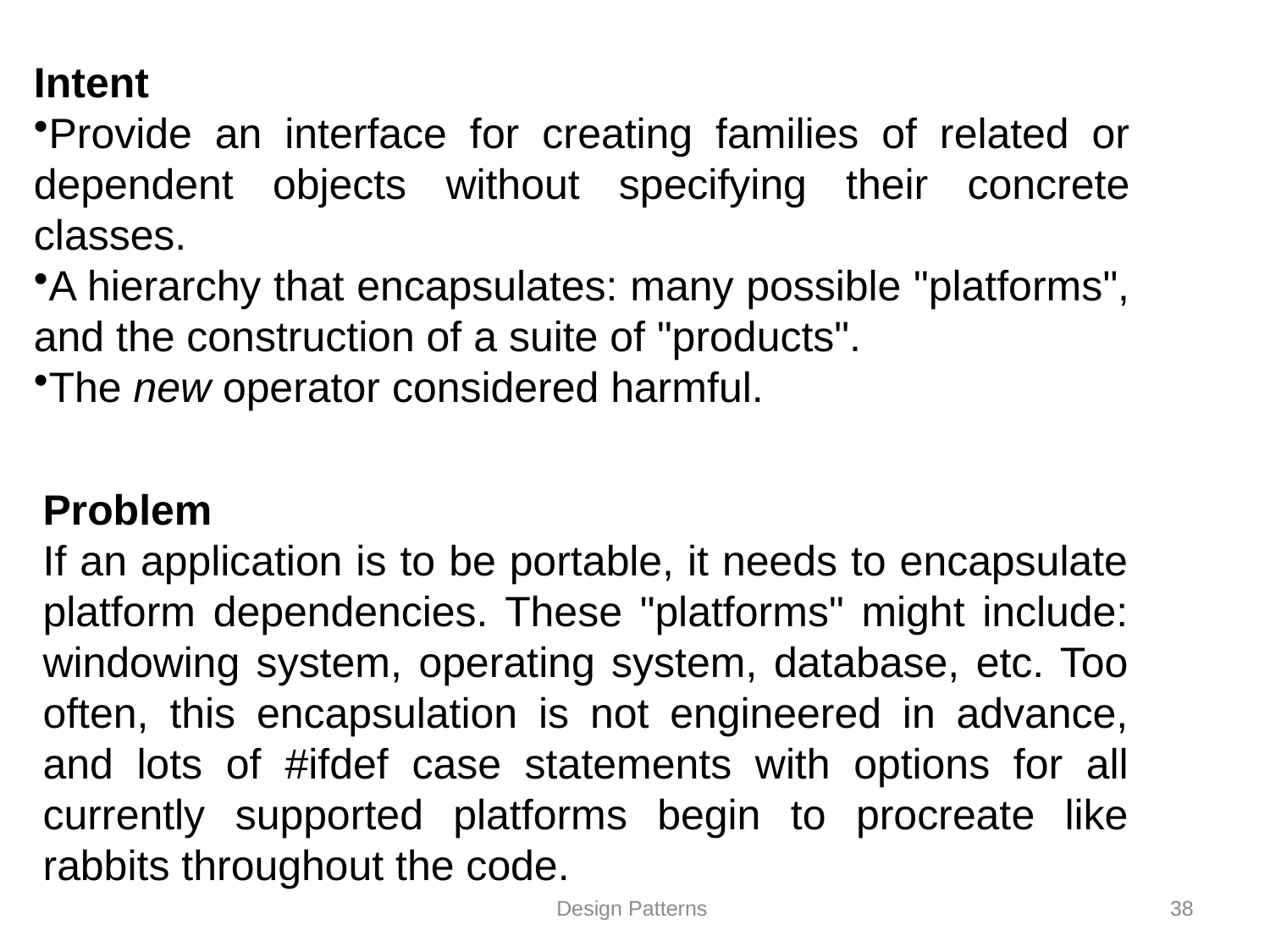

Intent
Provide an interface for creating families of related or dependent objects without specifying their concrete classes.
A hierarchy that encapsulates: many possible "platforms", and the construction of a suite of "products".
The new operator considered harmful.

Problem
If an application is to be portable, it needs to encapsulate platform dependencies. These "platforms" might include: windowing system, operating system, database, etc. Too often, this encapsulation is not engineered in advance, and lots of #ifdef case statements with options for all currently supported platforms begin to procreate like rabbits throughout the code.
Design Patterns
38